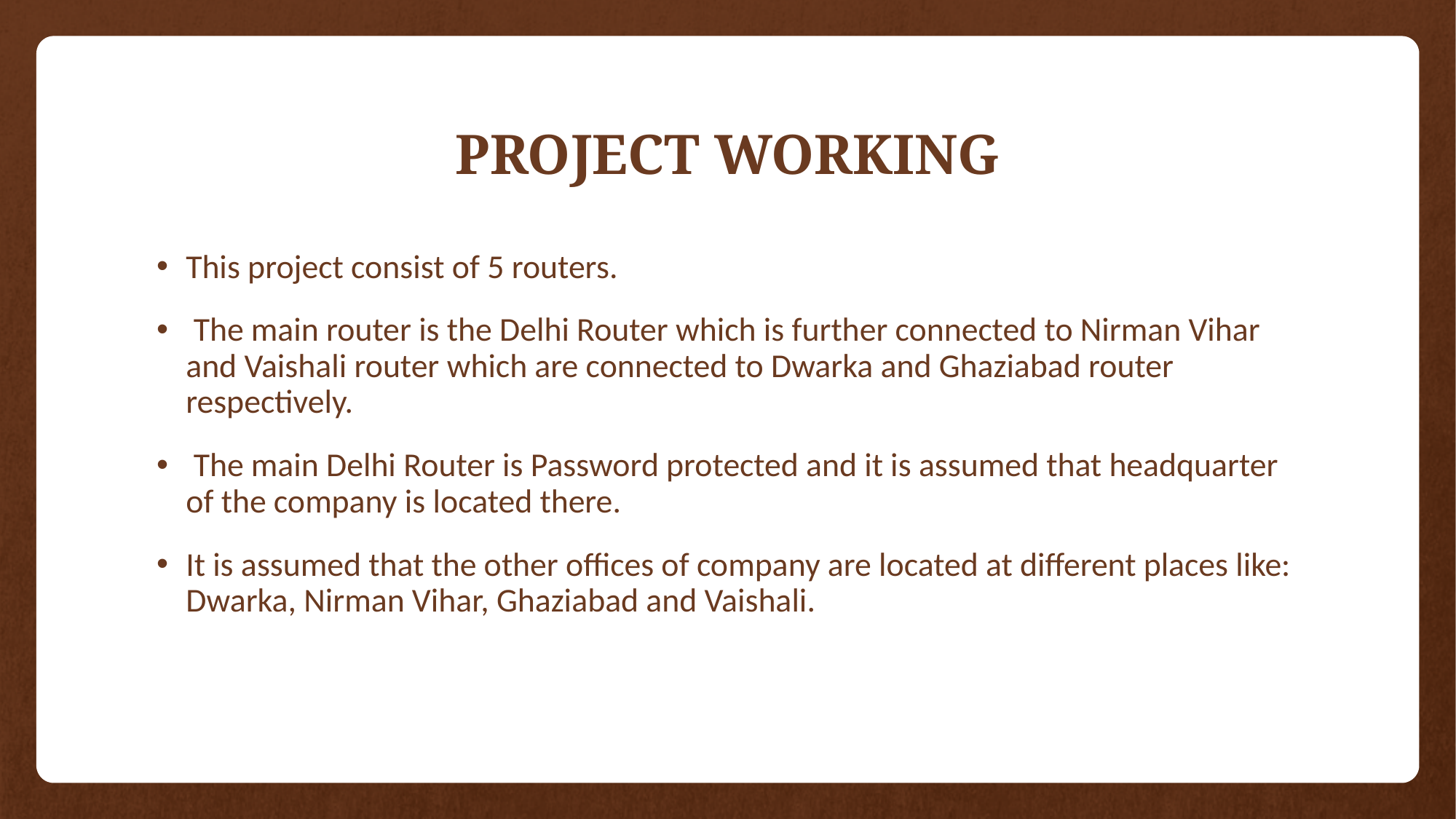

# PROJECT WORKING
This project consist of 5 routers.
 The main router is the Delhi Router which is further connected to Nirman Vihar and Vaishali router which are connected to Dwarka and Ghaziabad router respectively.
 The main Delhi Router is Password protected and it is assumed that headquarter of the company is located there.
It is assumed that the other offices of company are located at different places like: Dwarka, Nirman Vihar, Ghaziabad and Vaishali.